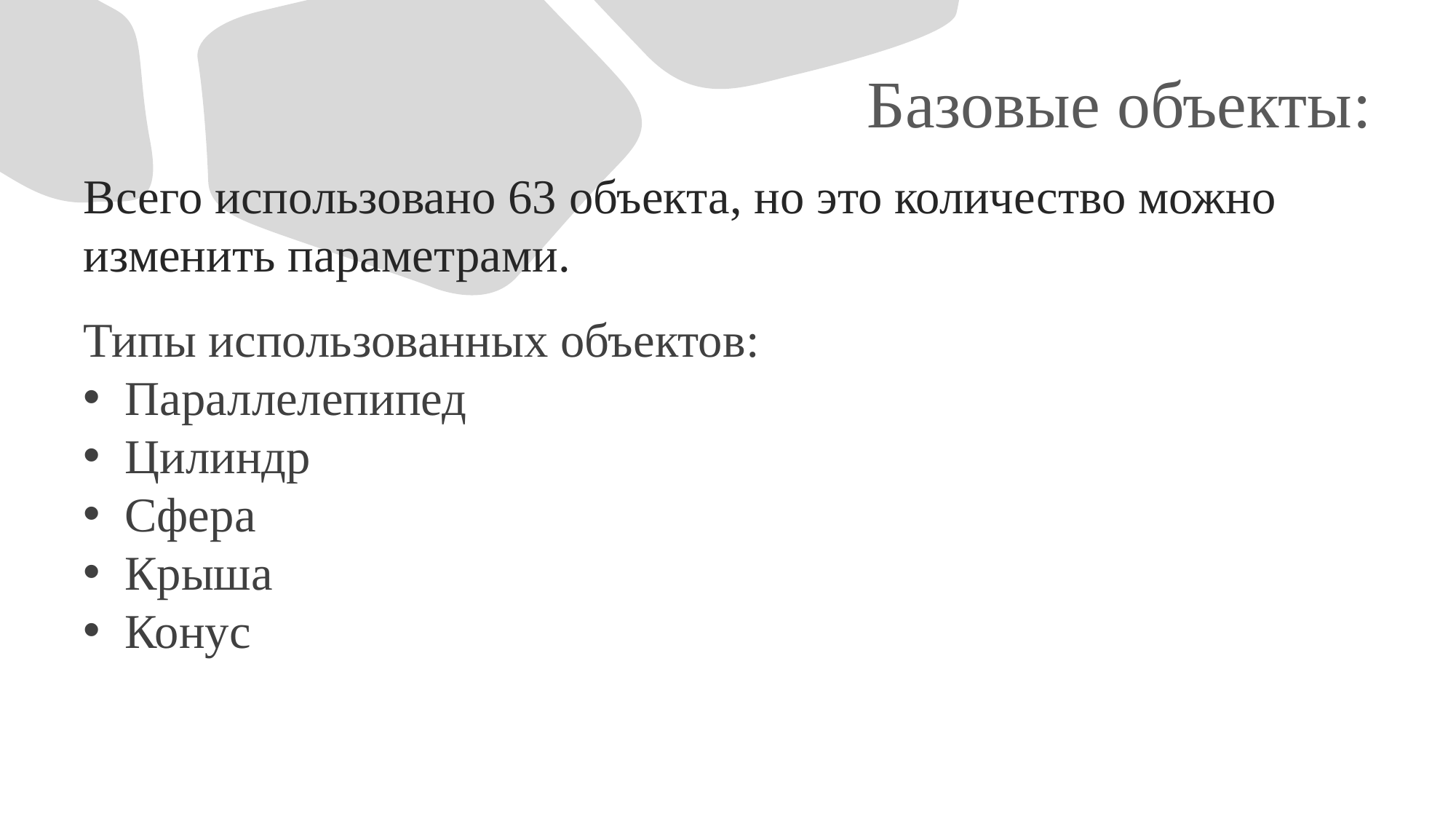

# Базовые объекты:
Всего использовано 63 объекта, но это количество можно изменить параметрами.

Типы использованных объектов:
Параллелепипед
Цилиндр
Сфера
Крыша
Конус